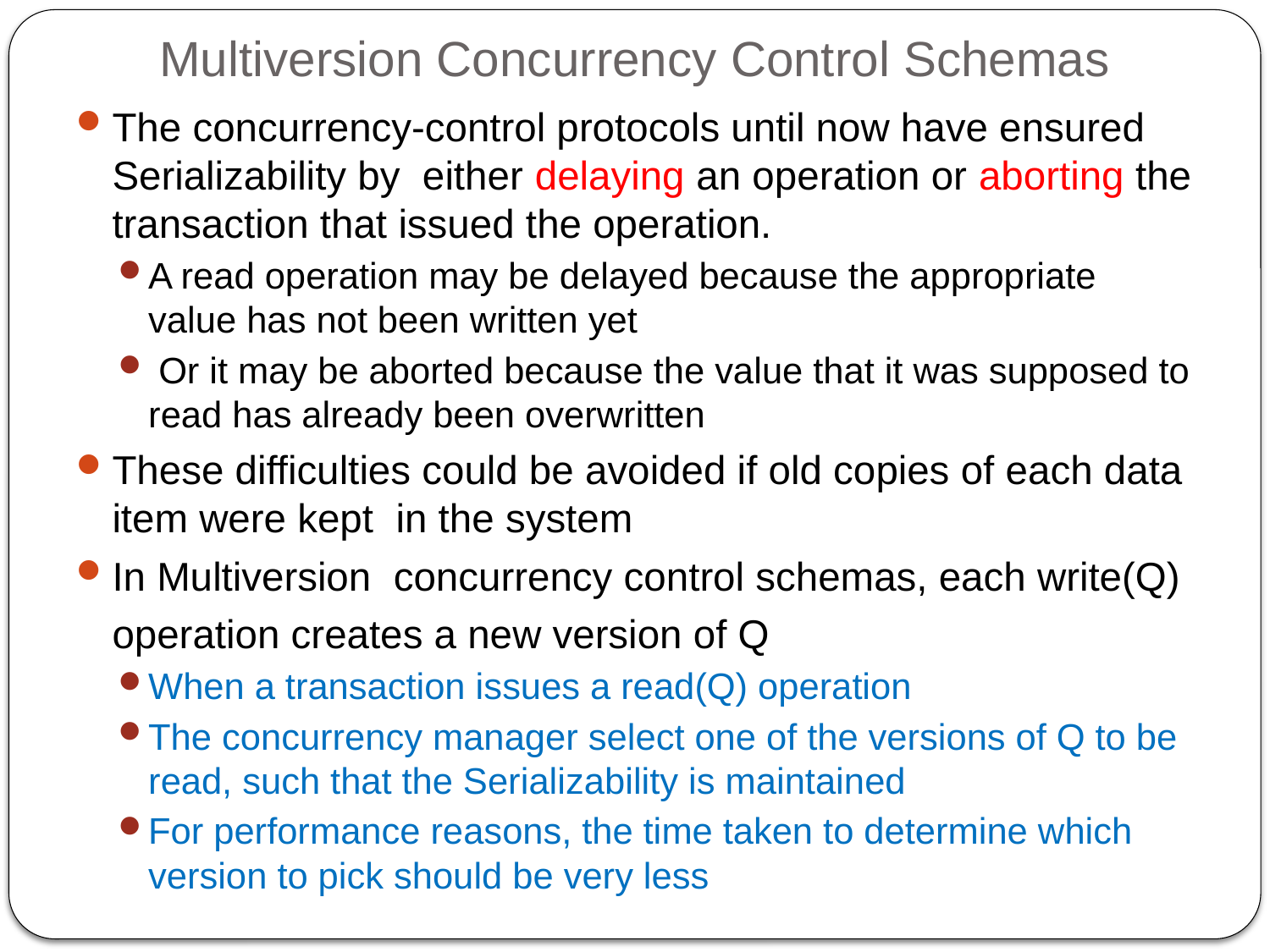

# Multiversion Concurrency Control Schemas
The concurrency-control protocols until now have ensured Serializability by  either delaying an operation or aborting the transaction that issued the operation.
A read operation may be delayed because the appropriate value has not been written yet
 Or it may be aborted because the value that it was supposed to read has already been overwritten
These difficulties could be avoided if old copies of each data item were kept  in the system
In Multiversion  concurrency control schemas, each write(Q)
	operation creates a new version of Q
When a transaction issues a read(Q) operation
The concurrency manager select one of the versions of Q to be read, such that the Serializability is maintained
For performance reasons, the time taken to determine which version to pick should be very less